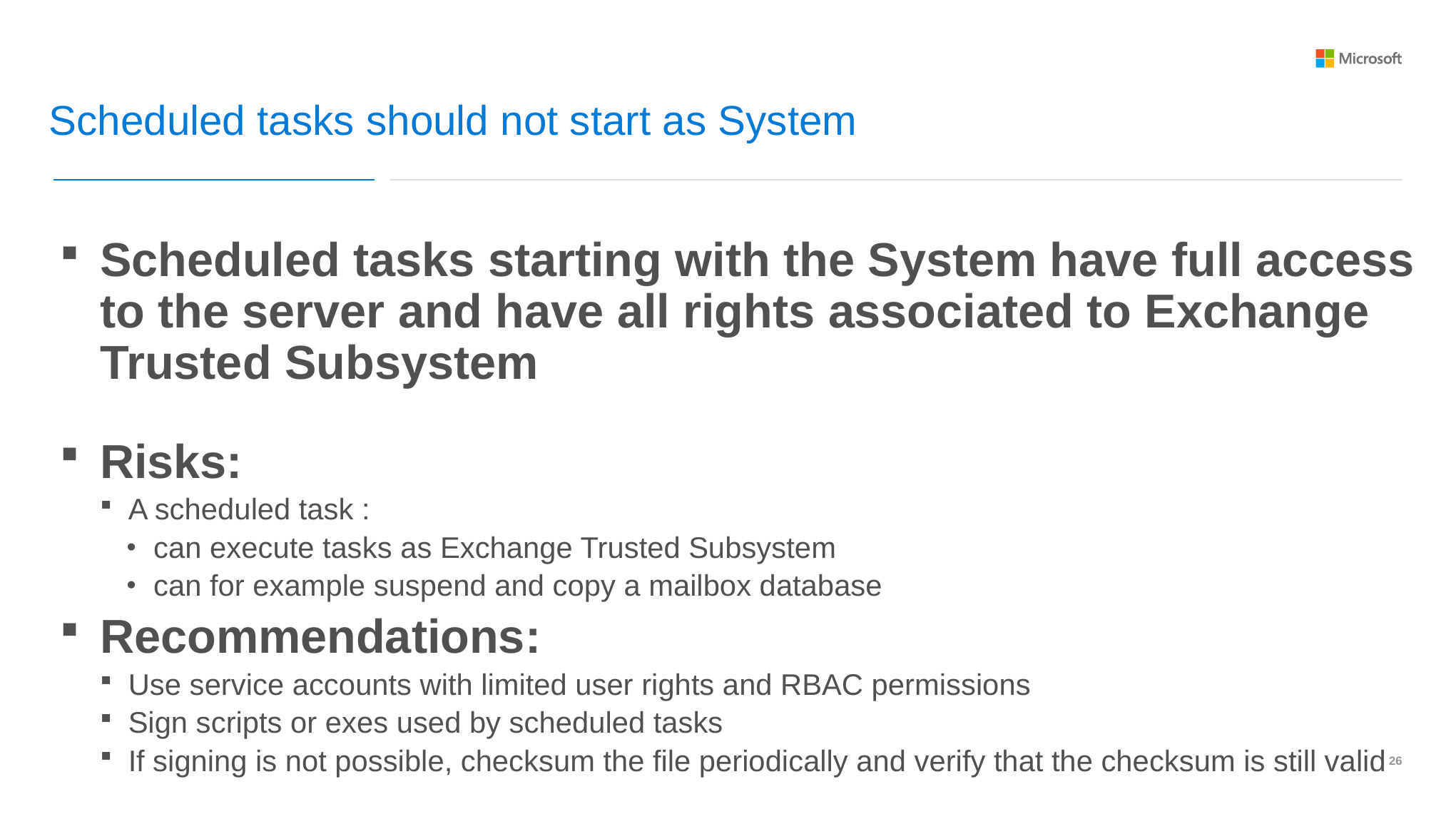

Scheduled tasks should not start as System
Scheduled tasks starting with the System have full access to the server and have all rights associated to Exchange Trusted Subsystem

Risks:
A scheduled task :
can execute tasks as Exchange Trusted Subsystem
can for example suspend and copy a mailbox database
Recommendations:
Use service accounts with limited user rights and RBAC permissions
Sign scripts or exes used by scheduled tasks
If signing is not possible, checksum the file periodically and verify that the checksum is still valid
26